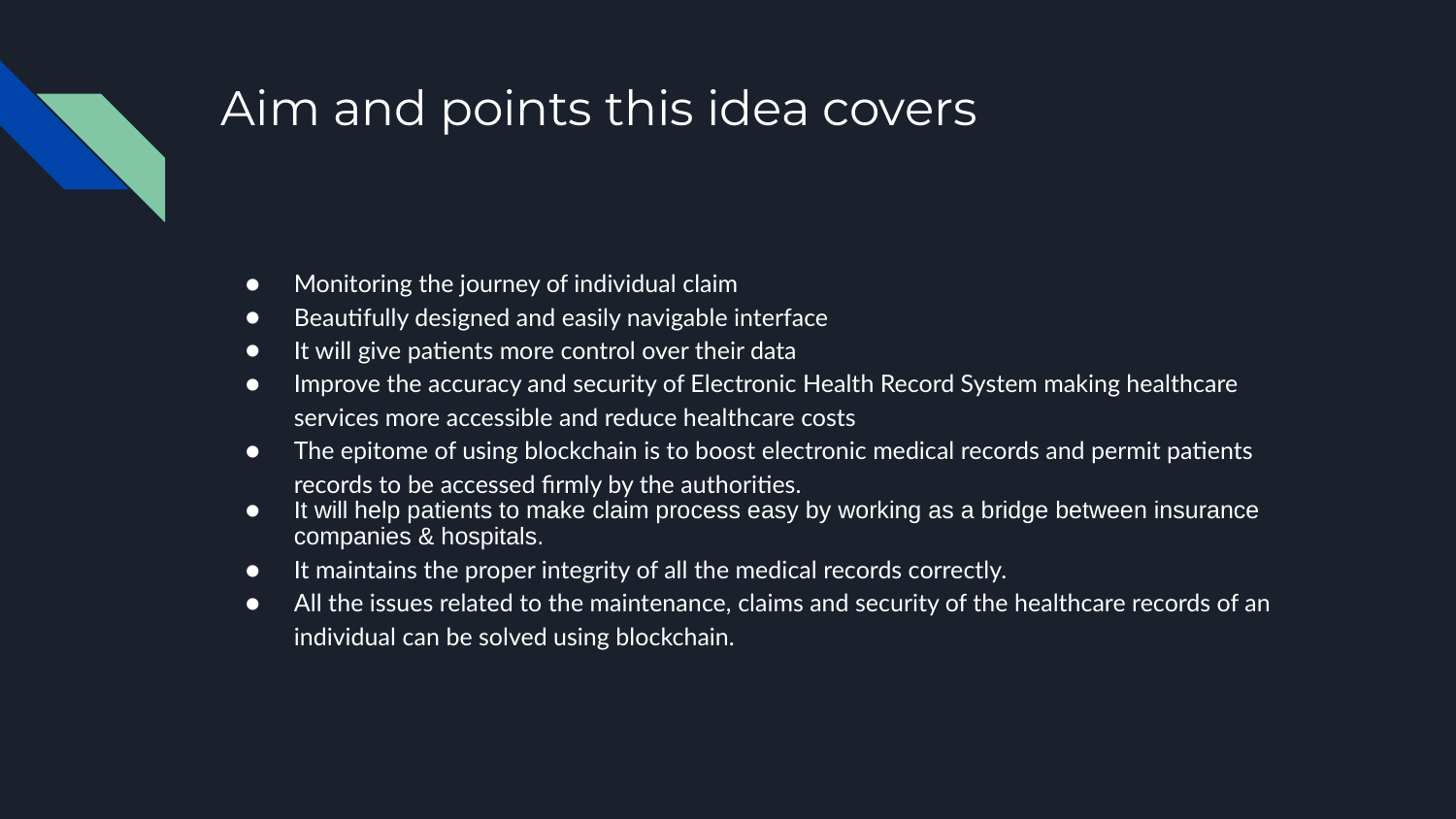

# Aim and points this idea covers
Monitoring the journey of individual claim
Beautifully designed and easily navigable interface
It will give patients more control over their data
Improve the accuracy and security of Electronic Health Record System making healthcare services more accessible and reduce healthcare costs
The epitome of using blockchain is to boost electronic medical records and permit patients records to be accessed firmly by the authorities.
It will help patients to make claim process easy by working as a bridge between insurance companies & hospitals.
It maintains the proper integrity of all the medical records correctly.
All the issues related to the maintenance, claims and security of the healthcare records of an individual can be solved using blockchain.